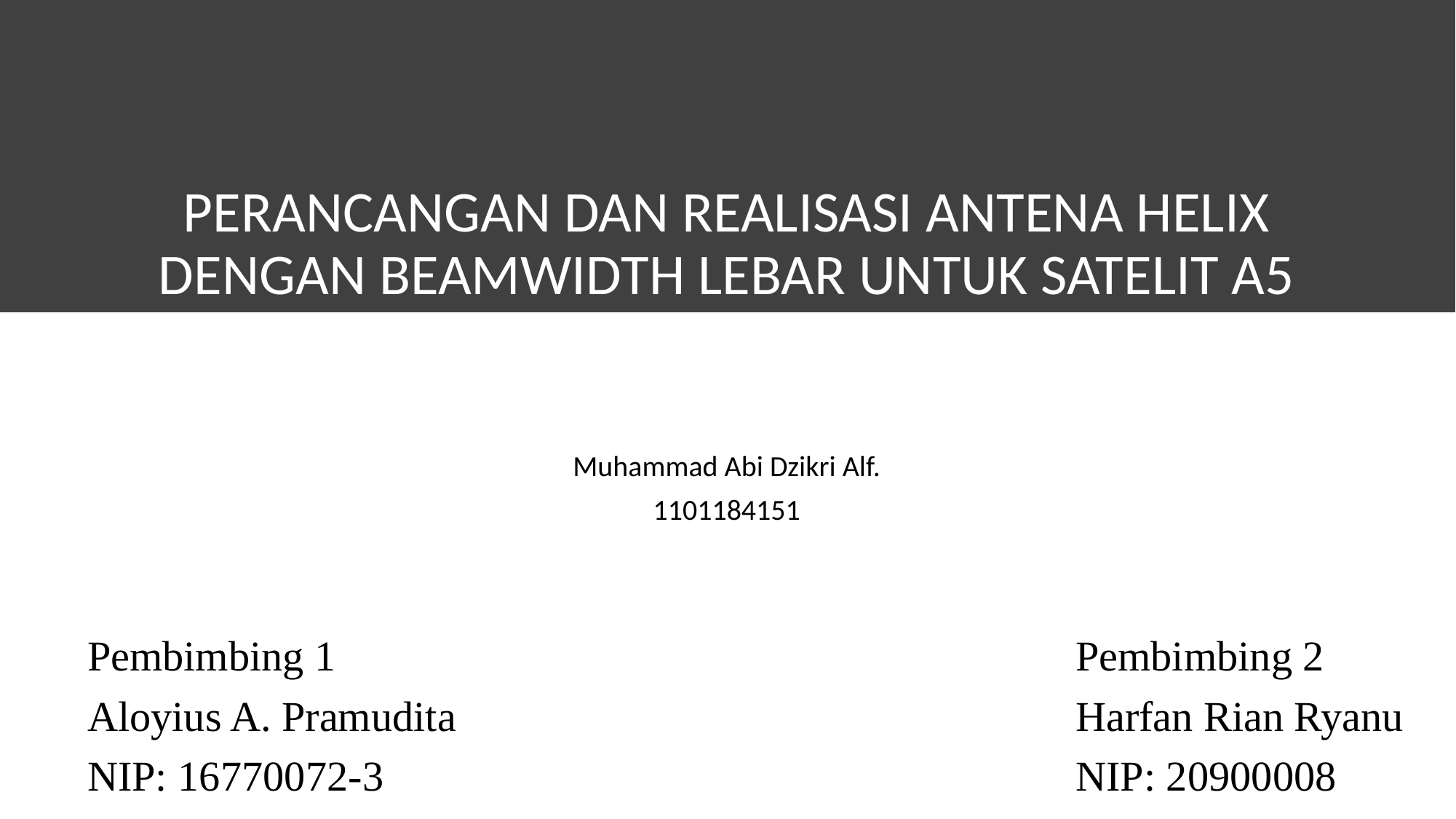

# PERANCANGAN DAN REALISASI ANTENA HELIX DENGAN BEAMWIDTH LEBAR UNTUK SATELIT A5
Muhammad Abi Dzikri Alf.
1101184151

Pembimbing 2
Harfan Rian Ryanu
NIP: 20900008
Pembimbing 1
Aloyius A. Pramudita
NIP: 16770072-3